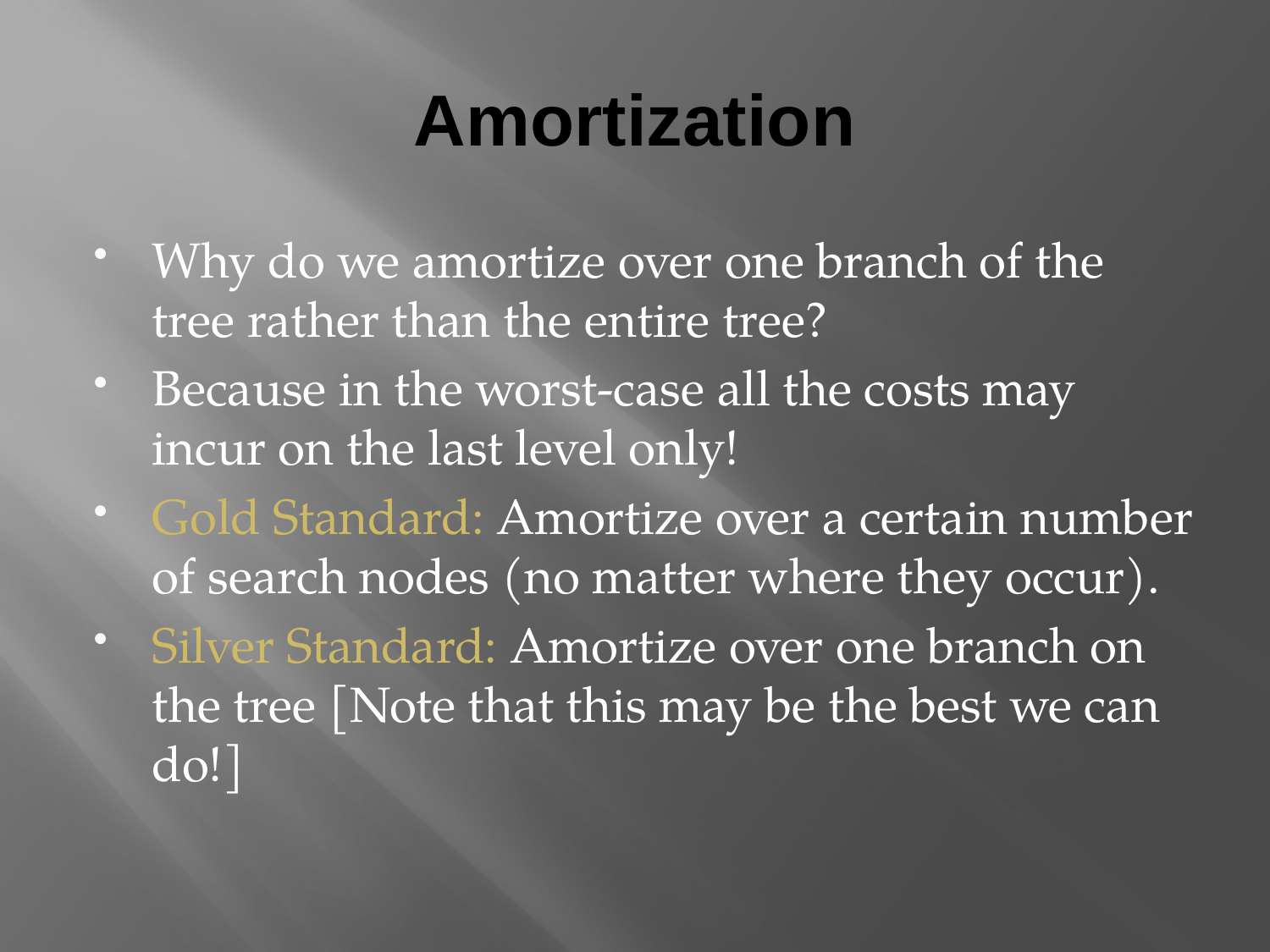

# Amortization
Why do we amortize over one branch of the tree rather than the entire tree?
Because in the worst-case all the costs may incur on the last level only!
Gold Standard: Amortize over a certain number of search nodes (no matter where they occur).
Silver Standard: Amortize over one branch on the tree [Note that this may be the best we can do!]